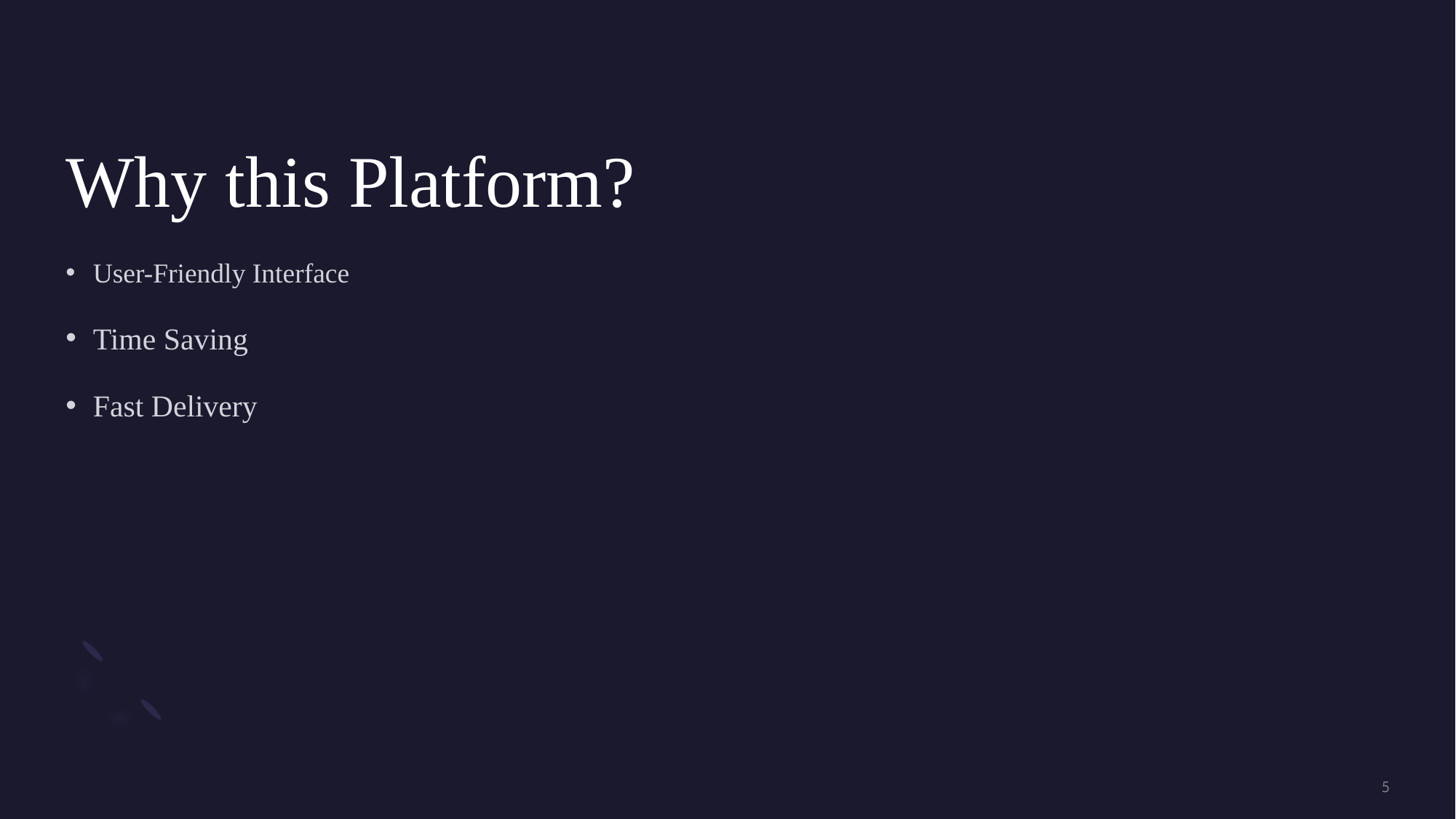

# Why this Platform?
User-Friendly Interface
Time Saving
Fast Delivery

5